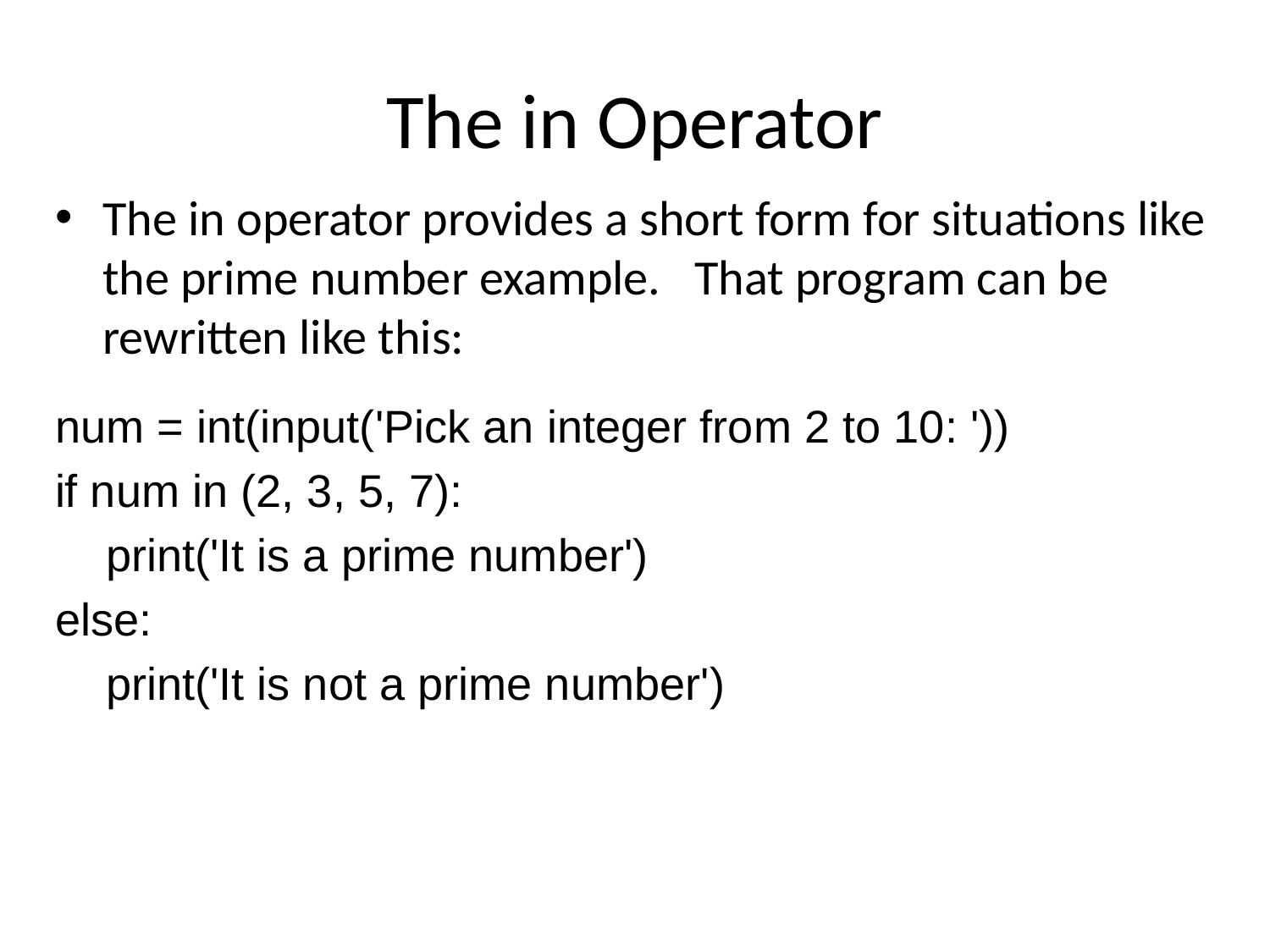

# The in Operator
The in operator provides a short form for situations like the prime number example.   That program can be rewritten like this:

num = int(input('Pick an integer from 2 to 10: '))
if num in (2, 3, 5, 7):
    print('It is a prime number')
else:
    print('It is not a prime number')